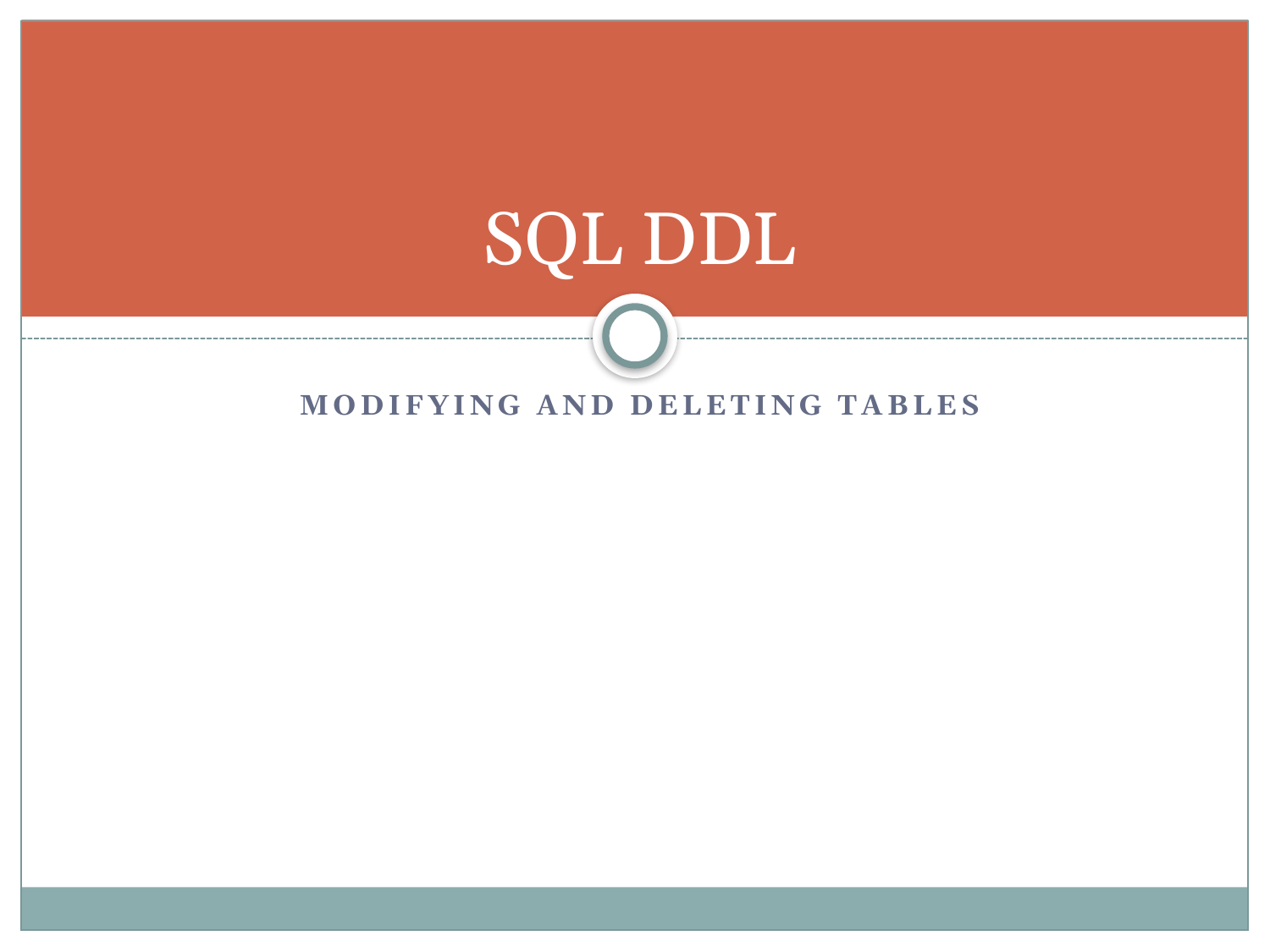

# SQL DDL
Modifying and deleting tables